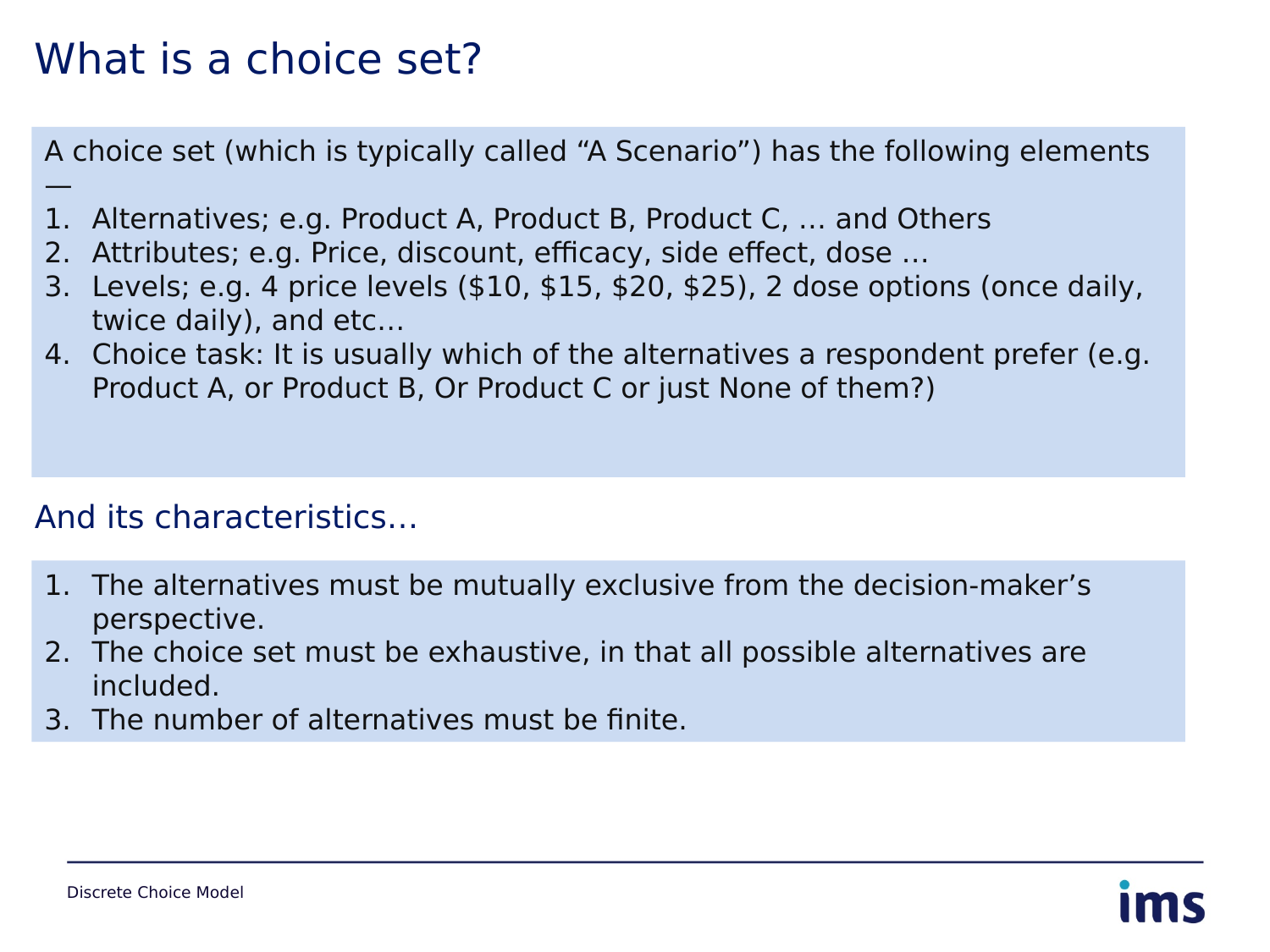

What is a choice set?
A choice set (which is typically called “A Scenario”) has the following elements—
Alternatives; e.g. Product A, Product B, Product C, … and Others
Attributes; e.g. Price, discount, efficacy, side effect, dose …
Levels; e.g. 4 price levels ($10, $15, $20, $25), 2 dose options (once daily, twice daily), and etc…
Choice task: It is usually which of the alternatives a respondent prefer (e.g. Product A, or Product B, Or Product C or just None of them?)

And its characteristics…
The alternatives must be mutually exclusive from the decision-maker’s perspective.
The choice set must be exhaustive, in that all possible alternatives are included.
The number of alternatives must be finite.
Discrete Choice Model